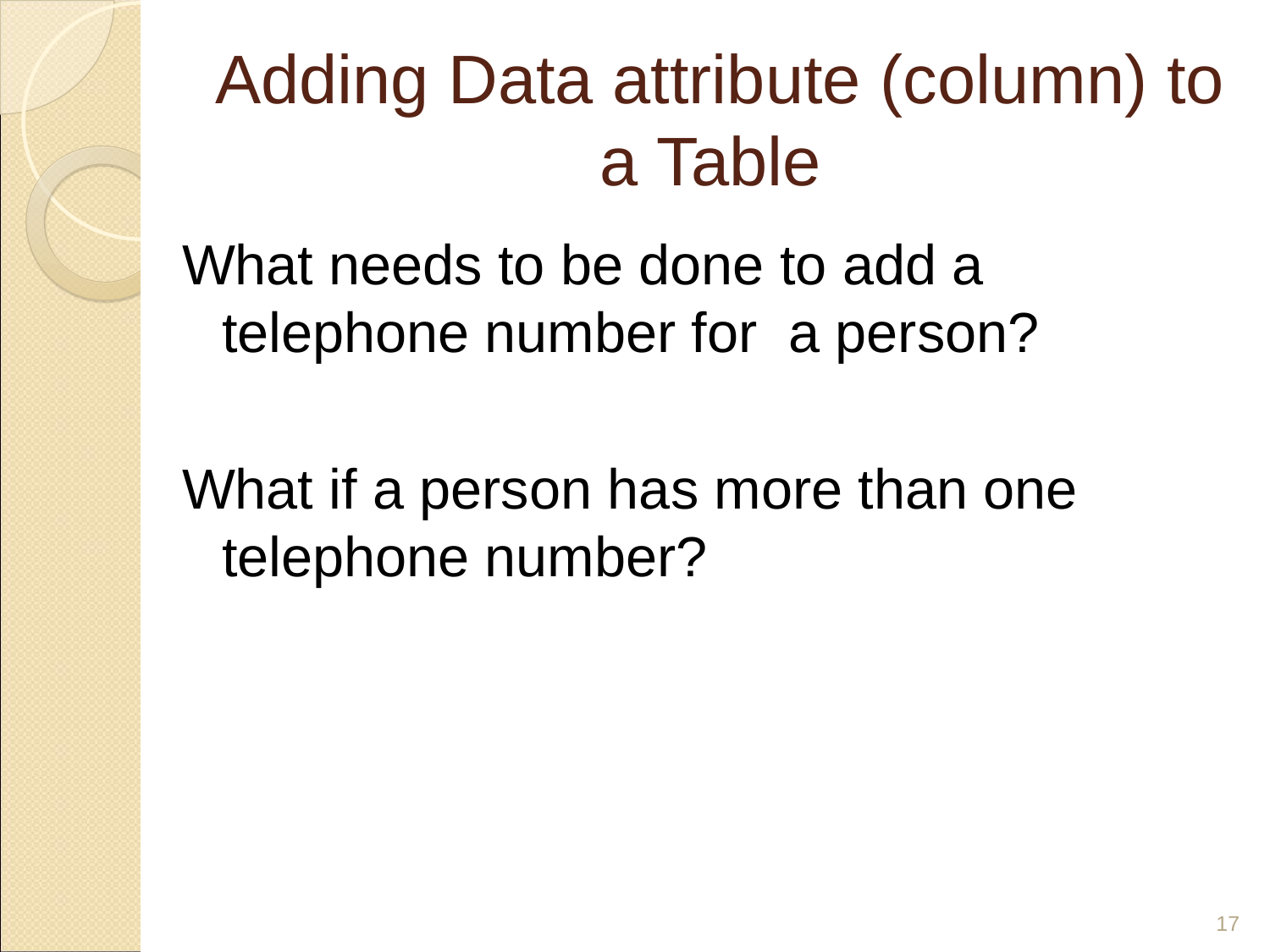

# Adding Data attribute (column) to a Table
What needs to be done to add a telephone number for  a person?

What if a person has more than one telephone number?

17